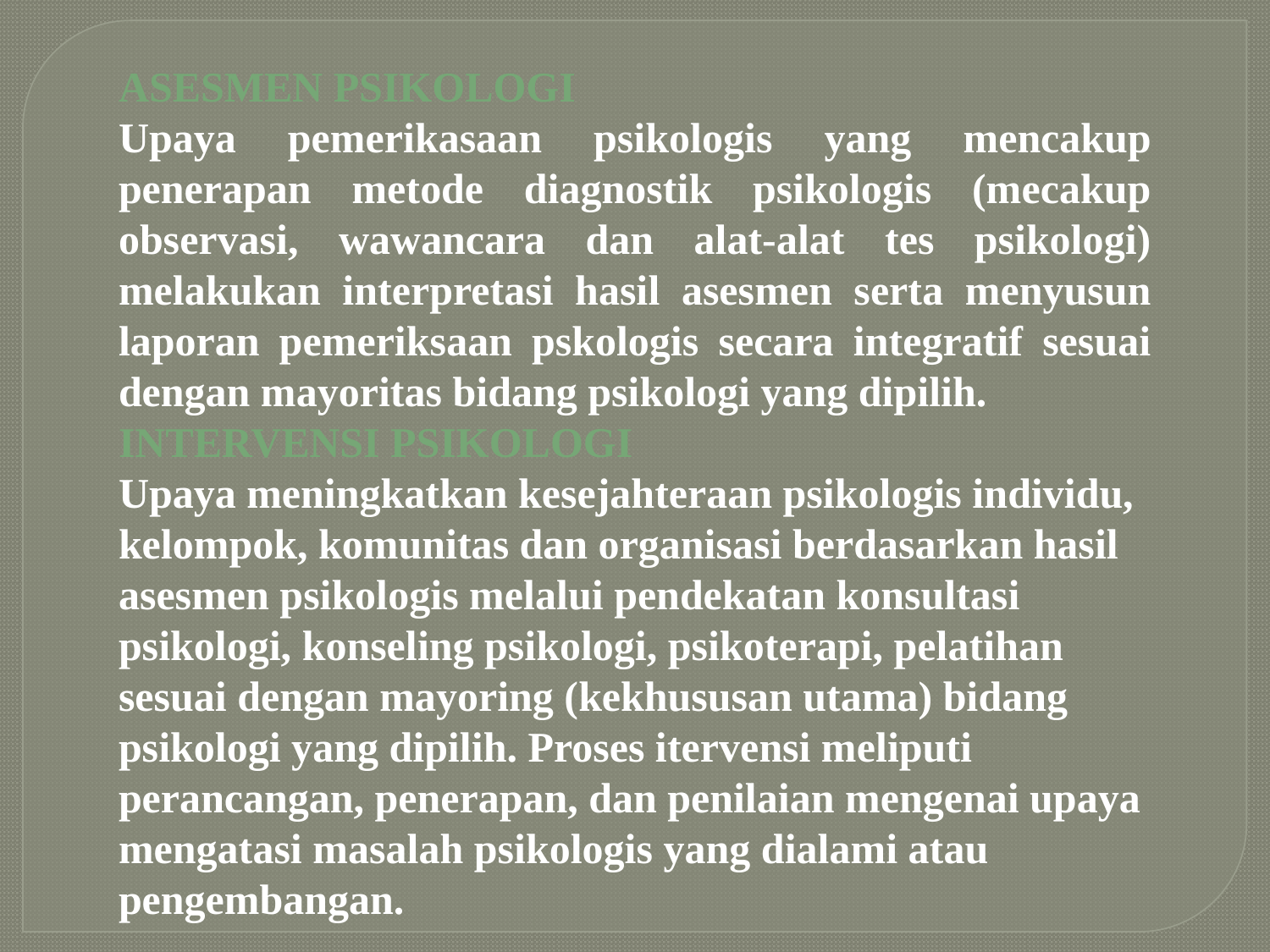

ASESMEN PSIKOLOGI
Upaya pemerikasaan psikologis yang mencakup penerapan metode diagnostik psikologis (mecakup observasi, wawancara dan alat-alat tes psikologi) melakukan interpretasi hasil asesmen serta menyusun laporan pemeriksaan pskologis secara integratif sesuai dengan mayoritas bidang psikologi yang dipilih.
INTERVENSI PSIKOLOGI
Upaya meningkatkan kesejahteraan psikologis individu, kelompok, komunitas dan organisasi berdasarkan hasil asesmen psikologis melalui pendekatan konsultasi psikologi, konseling psikologi, psikoterapi, pelatihan sesuai dengan mayoring (kekhususan utama) bidang psikologi yang dipilih. Proses itervensi meliputi perancangan, penerapan, dan penilaian mengenai upaya mengatasi masalah psikologis yang dialami atau pengembangan.